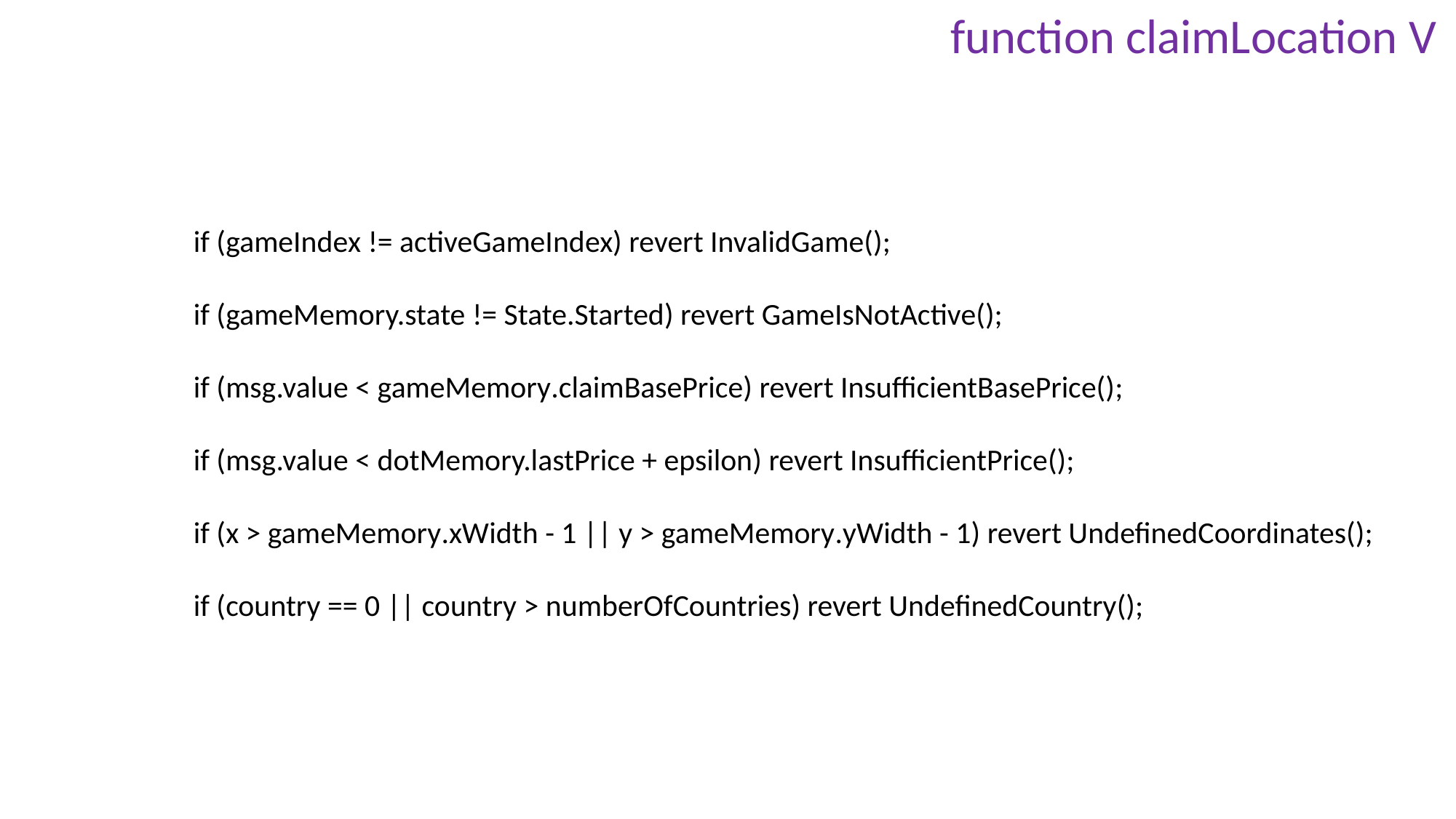

function claimLocation V
if (gameIndex != activeGameIndex) revert InvalidGame();

if (gameMemory.state != State.Started) revert GameIsNotActive();

if (msg.value < gameMemory.claimBasePrice) revert InsufficientBasePrice();

if (msg.value < dotMemory.lastPrice + epsilon) revert InsufficientPrice();

if (x > gameMemory.xWidth - 1 || y > gameMemory.yWidth - 1) revert UndefinedCoordinates();

if (country == 0 || country > numberOfCountries) revert UndefinedCountry();